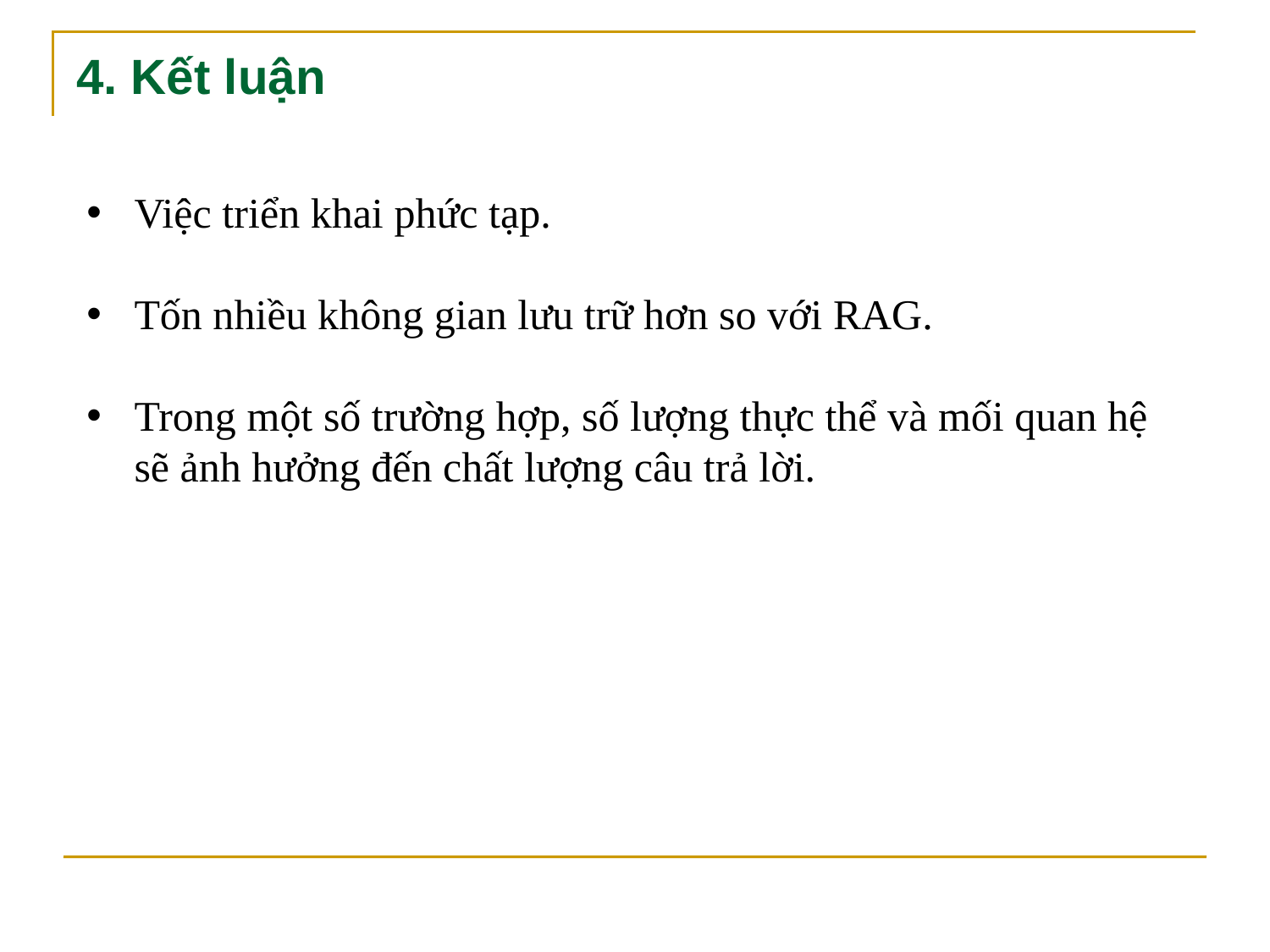

# 4. Kết luận
Việc triển khai phức tạp.

Tốn nhiều không gian lưu trữ hơn so với RAG.

Trong một số trường hợp, số lượng thực thể và mối quan hệ sẽ ảnh hưởng đến chất lượng câu trả lời.
35